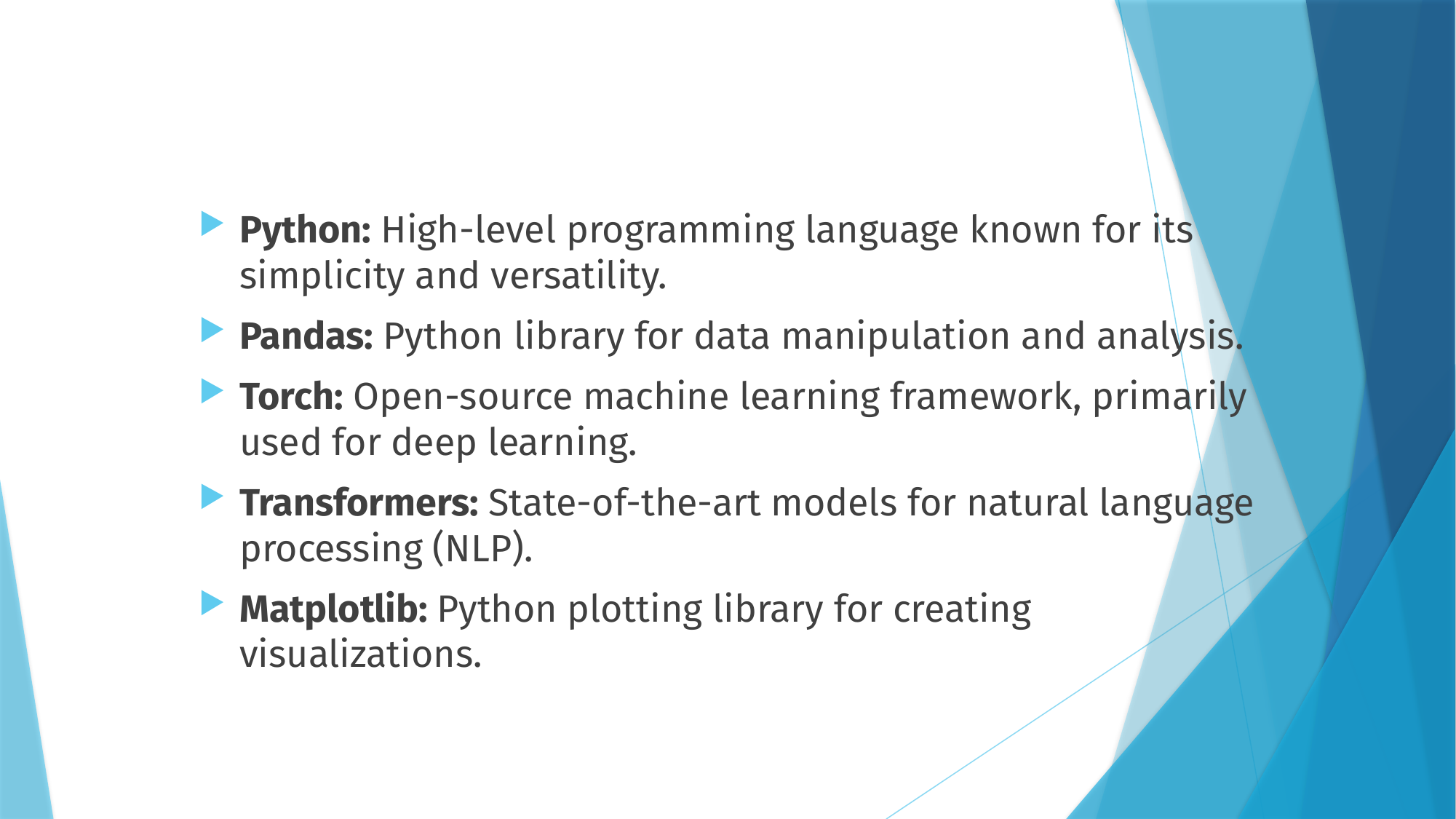

Python: High-level programming language known for its simplicity and versatility.
Pandas: Python library for data manipulation and analysis.
Torch: Open-source machine learning framework, primarily used for deep learning.
Transformers: State-of-the-art models for natural language processing (NLP).
Matplotlib: Python plotting library for creating visualizations.